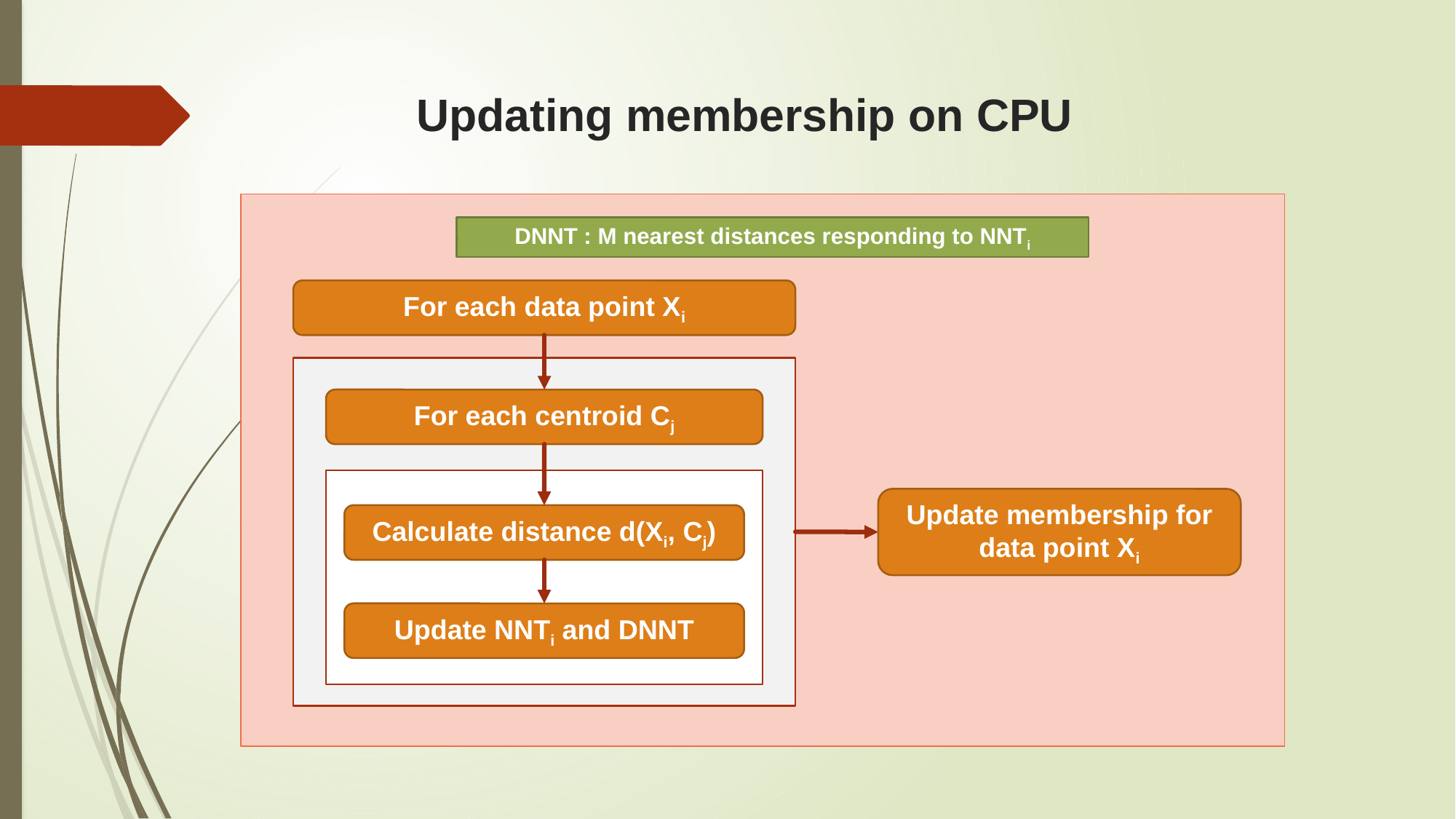

# Updating membership on CPU

DNNT : M nearest distances responding to NNTi
For each data point Xi

For each centroid Cj

Update membership for data point Xi
Calculate distance d(Xi, Cj)
Update NNTi and DNNT